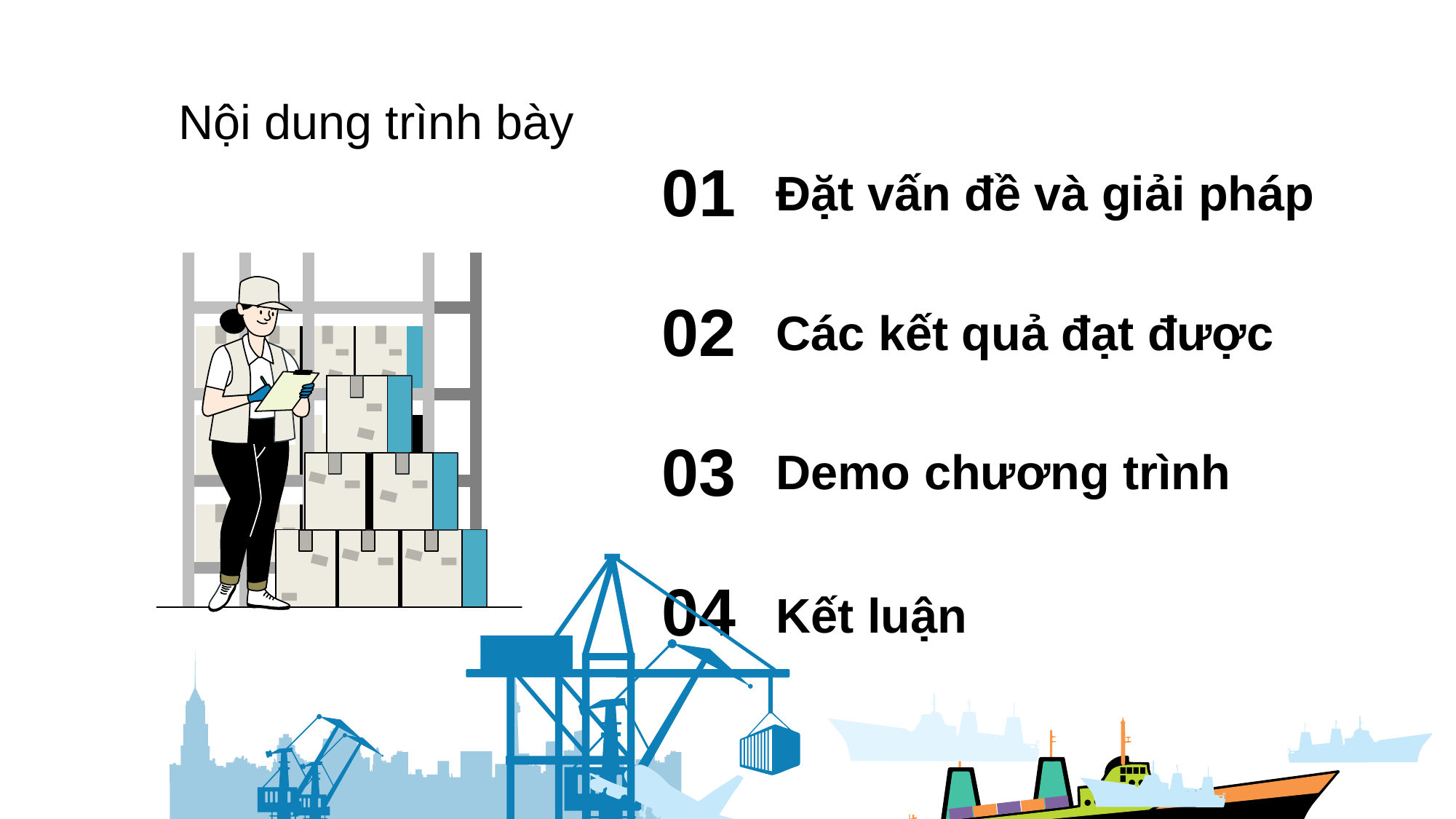

Nội dung trình bày
01
Đặt vấn đề và giải pháp

02
Các kết quả đạt được
03
Demo chương trình

04
Kết luận